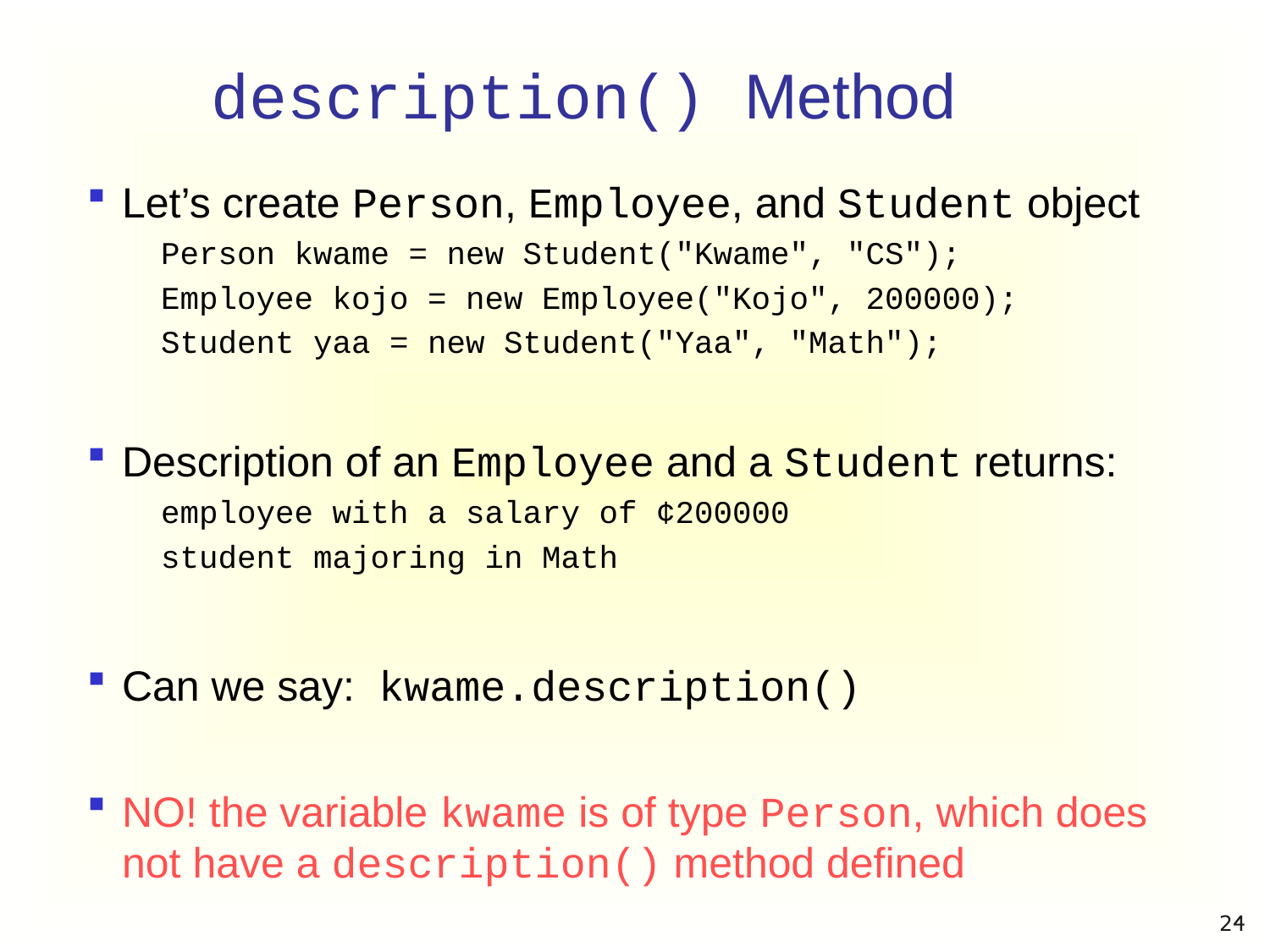

# description() Method
Let’s create Person, Employee, and Student object
Person kwame = new Student("Kwame", "CS");
Employee kojo = new Employee("Kojo", 200000);
Student yaa = new Student("Yaa", "Math");

Description of an Employee and a Student returns:
employee with a salary of ¢200000
student majoring in Math

Can we say:  kwame.description()

NO! the variable kwame is of type Person, which does not have a description() method defined
24